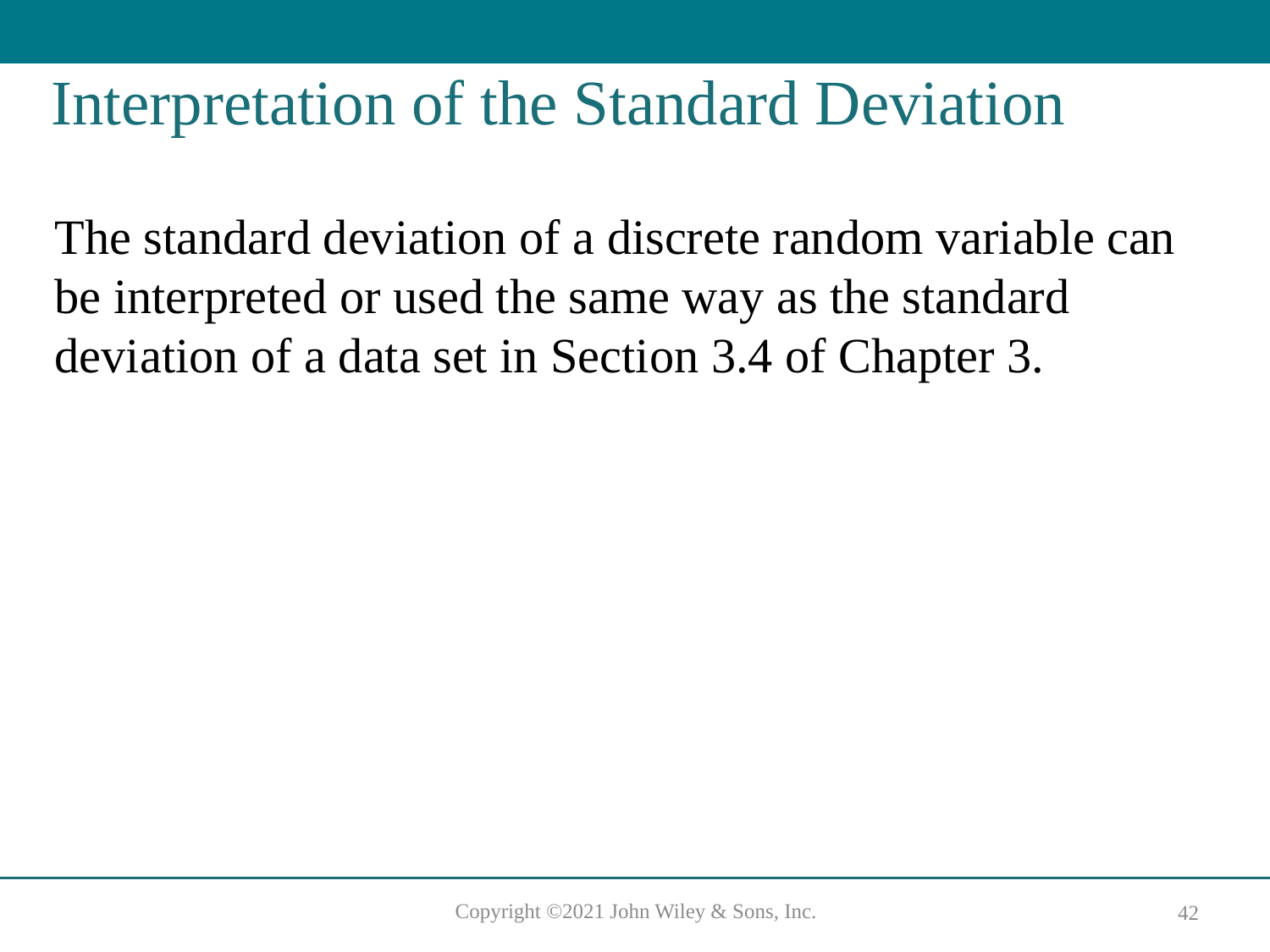

# Interpretation of the Standard Deviation
The standard deviation of a discrete random variable can be interpreted or used the same way as the standard deviation of a data set in Section 3.4 of Chapter 3.